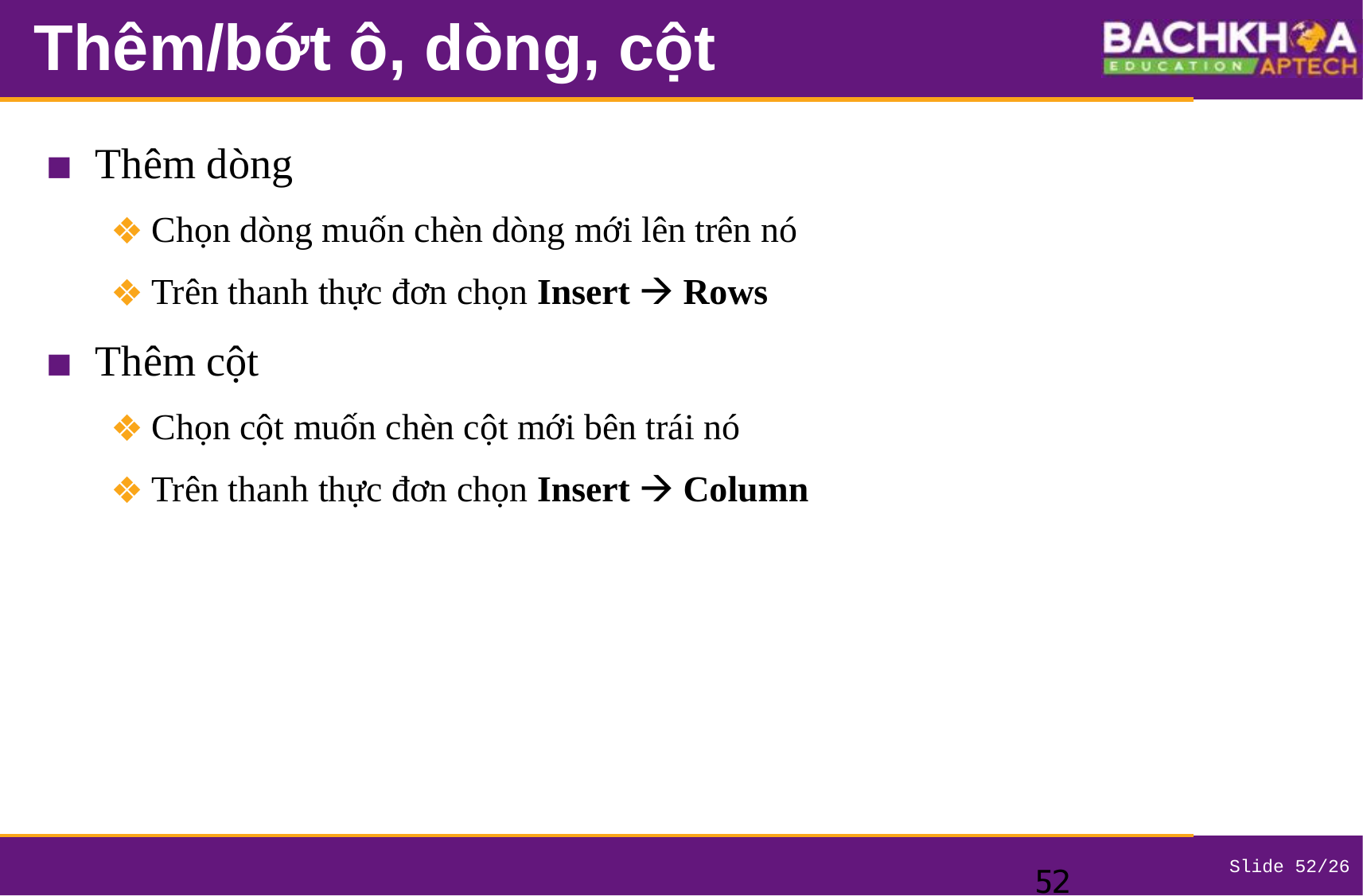

# Thêm/bớt ô, dòng, cột
Thêm dòng
Chọn dòng muốn chèn dòng mới lên trên nó
Trên thanh thực đơn chọn Insert 🡪 Rows
Thêm cột
Chọn cột muốn chèn cột mới bên trái nó
Trên thanh thực đơn chọn Insert 🡪 Column

52